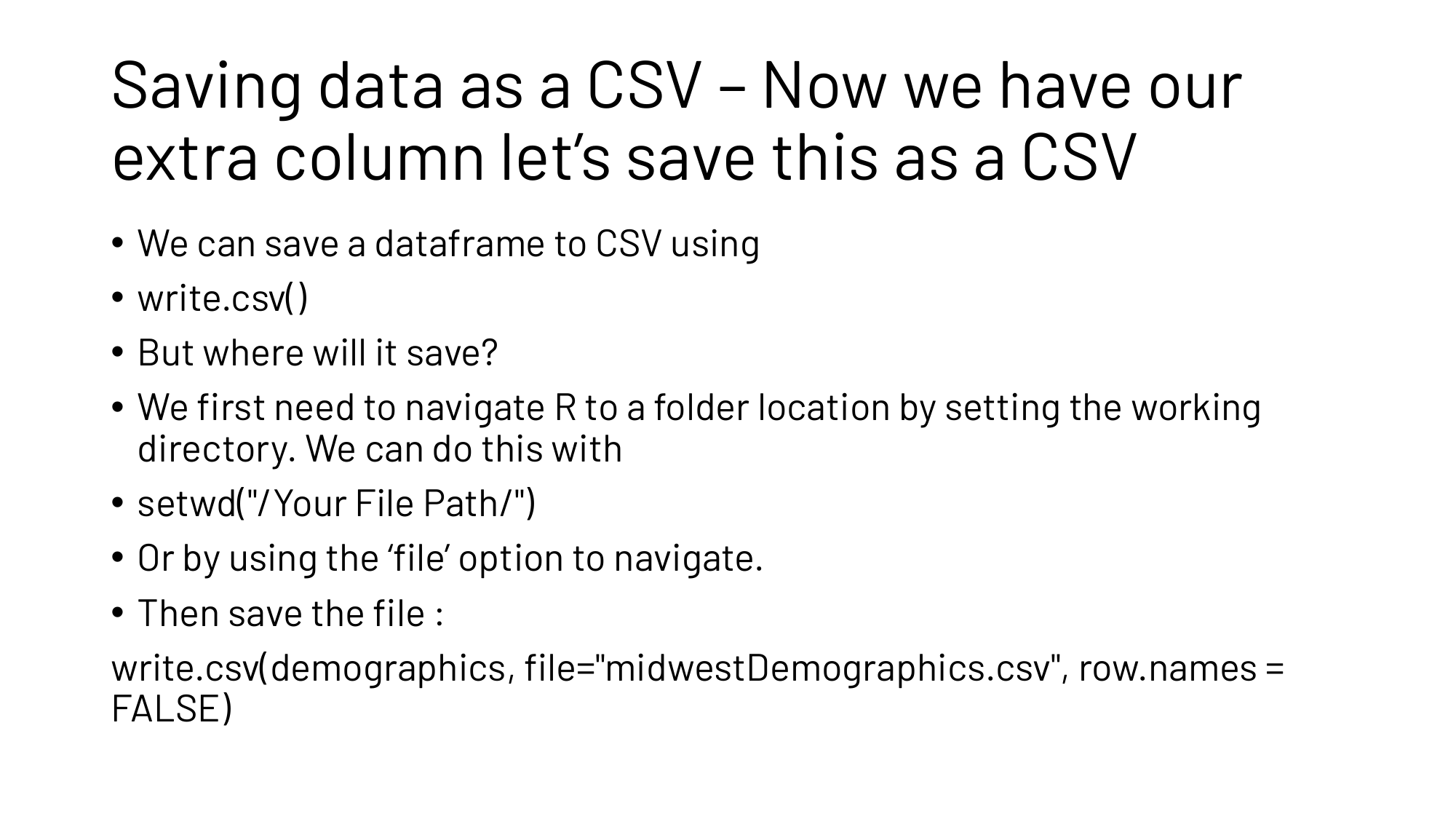

# Saving data as a CSV – Now we have our extra column let’s save this as a CSV
We can save a dataframe to CSV using
write.csv()
But where will it save?
We first need to navigate R to a folder location by setting the working directory. We can do this with
setwd("/Your File Path/")
Or by using the ‘file’ option to navigate.
Then save the file :
write.csv(demographics, file="midwestDemographics.csv", row.names = FALSE)